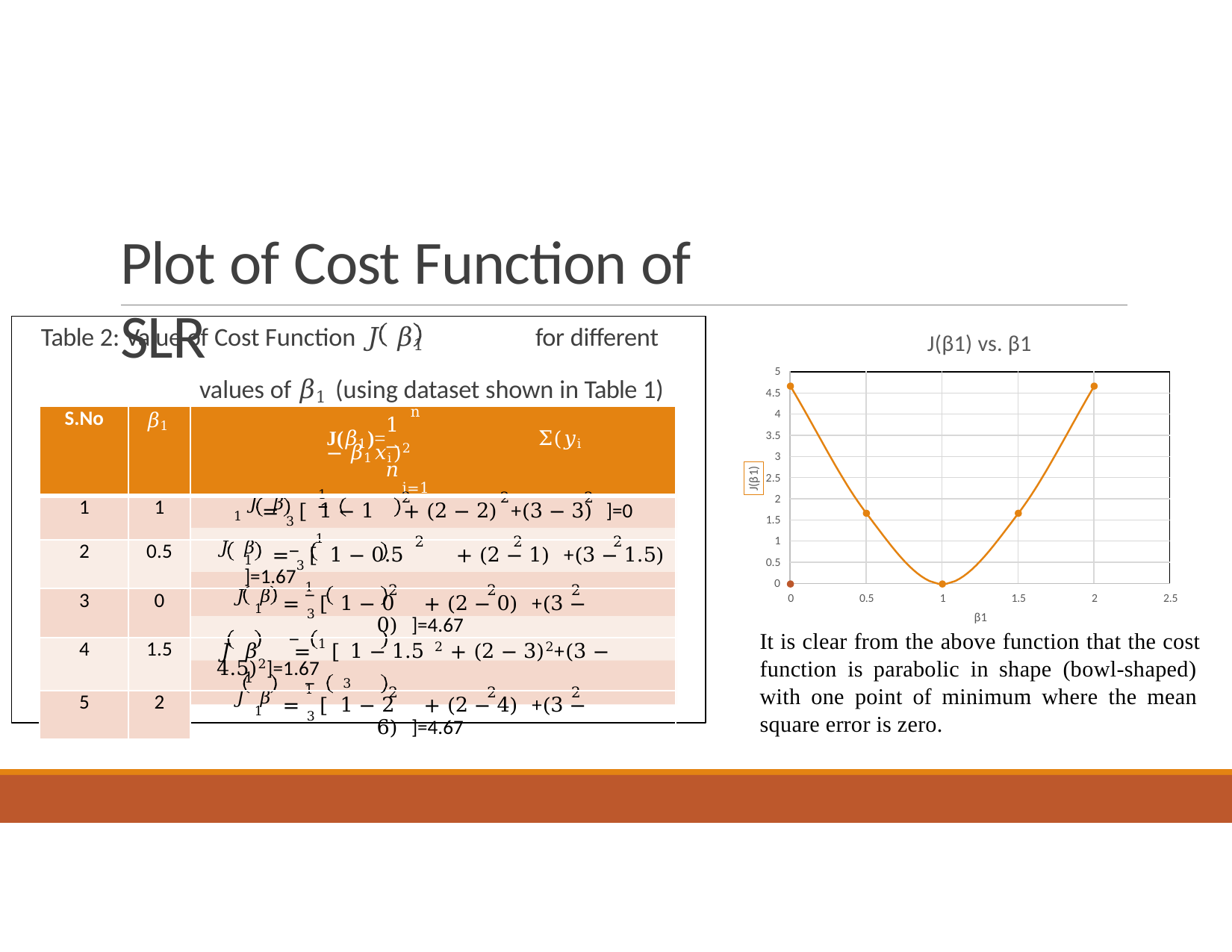

# Plot of Cost Function of SLR
Table 2: Value of Cost Function 𝐽 𝛽1	for different values of 𝛽1  (using dataset shown in Table 1)

J(β1) vs. β1
5
4.5
4
3.5
3
2.5
|  |  |  |  |  |
| --- | --- | --- | --- | --- |
|  |  |  |  |  |
|  |  |  |  |  |
|  |  |  |  |  |
|  |  |  |  |  |
|  |  |  |  |  |
|  |  |  |  |  |
|  |  |  |  |  |
|  |  |  |  |  |
|  |  |  |  |  |

| S.No | 𝛽1 | n 1 J(𝛽1)= Σ(𝑦i − 𝛽1𝑥i)2 𝑛 i=1 |
| --- | --- | --- |
| 1 | 1 | 𝐽 𝛽 1 2 2 2 1 = 3 [ 1 − 1 + (2 − 2) +(3 − 3) ]=0 |
| 2 | 0.5 | 𝐽 𝛽 1 2 2 2 1 = 3 [ 1 − 0.5 + (2 − 1) +(3 − 1.5) ]=1.67 |
| 3 | 0 | 𝐽 𝛽 1 2 2 2 1 = 3 [ 1 − 0 + (2 − 0) +(3 − 0) ]=4.67 |
| 4 | 1.5 | 𝐽 𝛽 = 1 [ 1 − 1.5 2 + (2 − 3)2+(3 − 4.5)2]=1.67 1 3 |
| 5 | 2 | 𝐽 𝛽 1 2 2 2 1 = 3 [ 1 − 2 + (2 − 4) +(3 − 6) ]=4.67 |

J(β1)
2
1.5
1
0.5
0
0	0.5	1	1.5	2	2.5
β1
It is clear from the above function that the cost  function is parabolic in shape (bowl-shaped)  with one point of minimum where the mean  square error is zero.